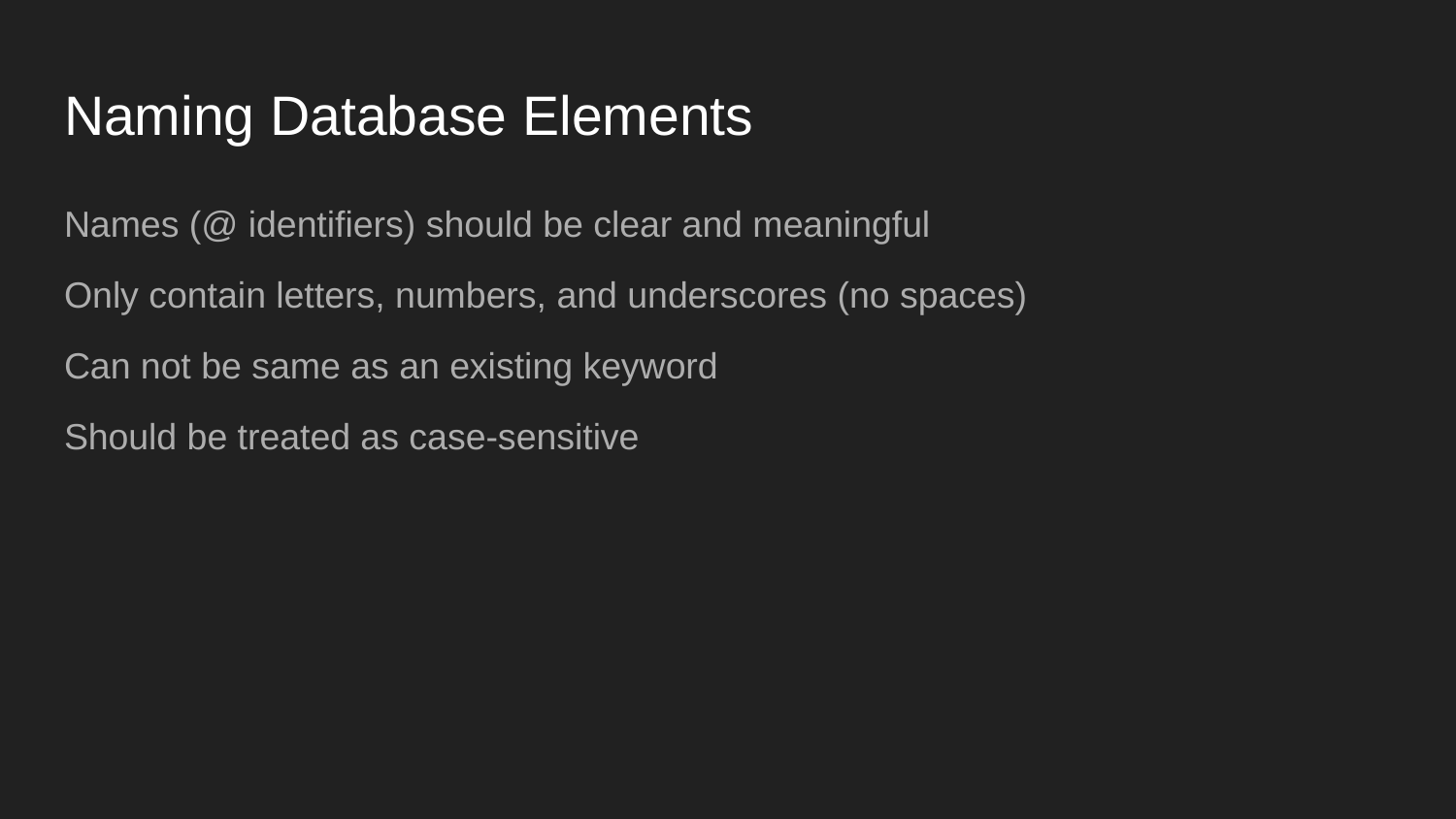

# Naming Database Elements
Names (@ identifiers) should be clear and meaningful
Only contain letters, numbers, and underscores (no spaces)
Can not be same as an existing keyword
Should be treated as case-sensitive